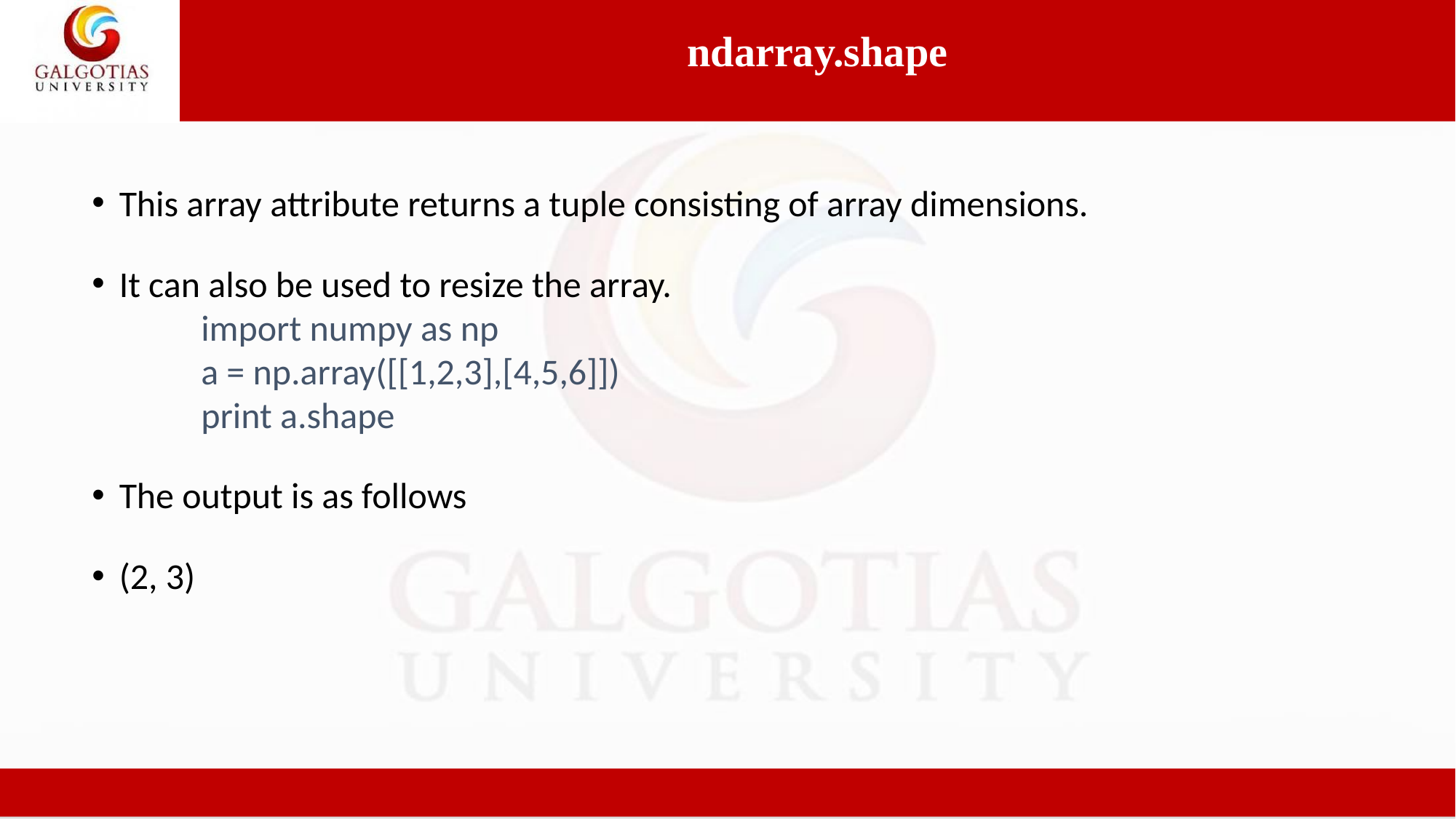

ndarray.shape
This array attribute returns a tuple consisting of array dimensions.
It can also be used to resize the array.
	import numpy as np
	a = np.array([[1,2,3],[4,5,6]])
	print a.shape
The output is as follows
(2, 3)